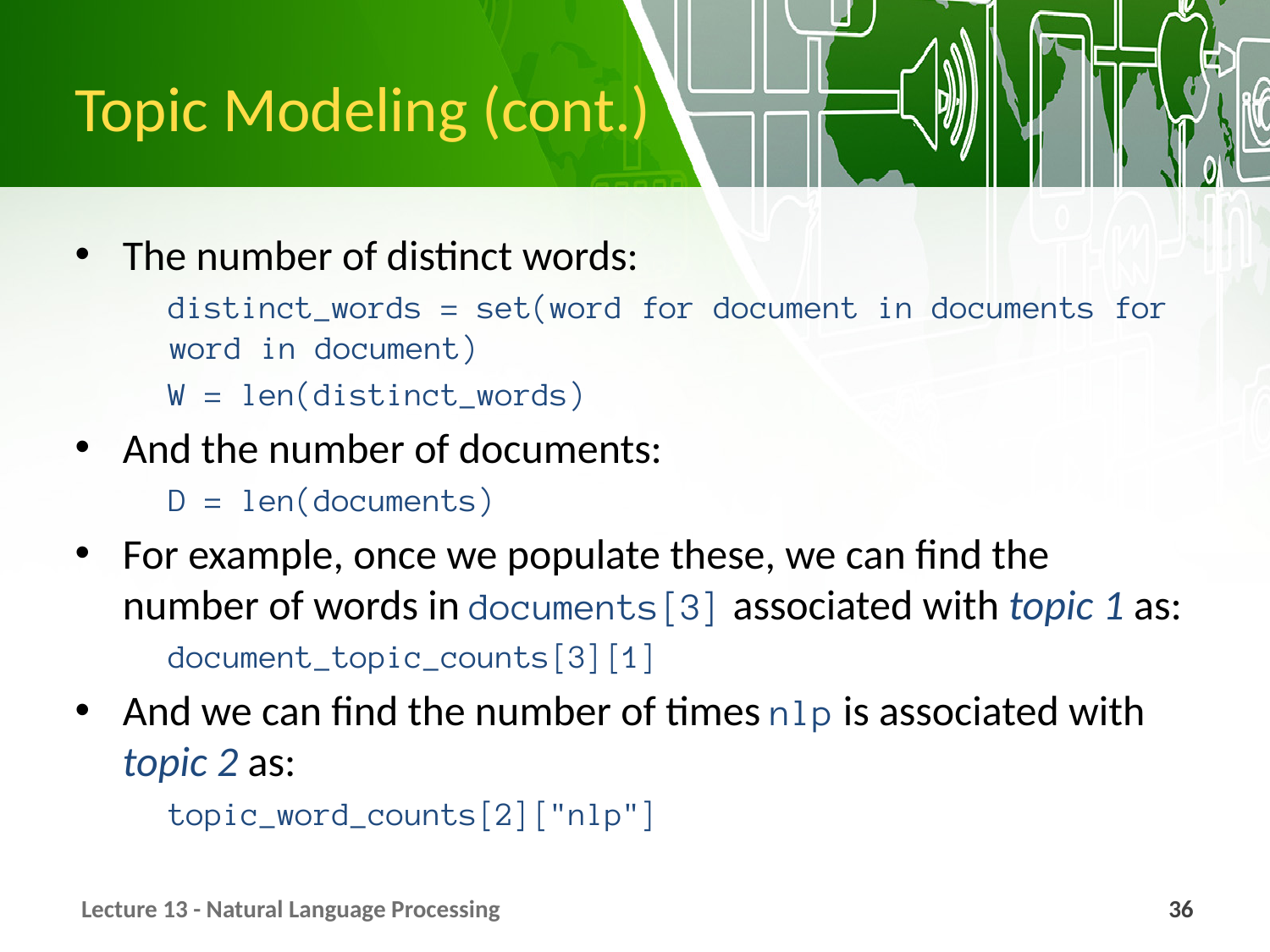

# Topic Modeling (cont.)
The number of distinct words:
distinct_words = set(word for document in documents for word in document)
W = len(distinct_words)
And the number of documents:
D = len(documents)
For example, once we populate these, we can find the number of words in documents[3] associated with topic 1 as:
document_topic_counts[3][1]
And we can find the number of times nlp is associated with topic 2 as:
topic_word_counts[2]["nlp"]
Lecture 13 - Natural Language Processing
36